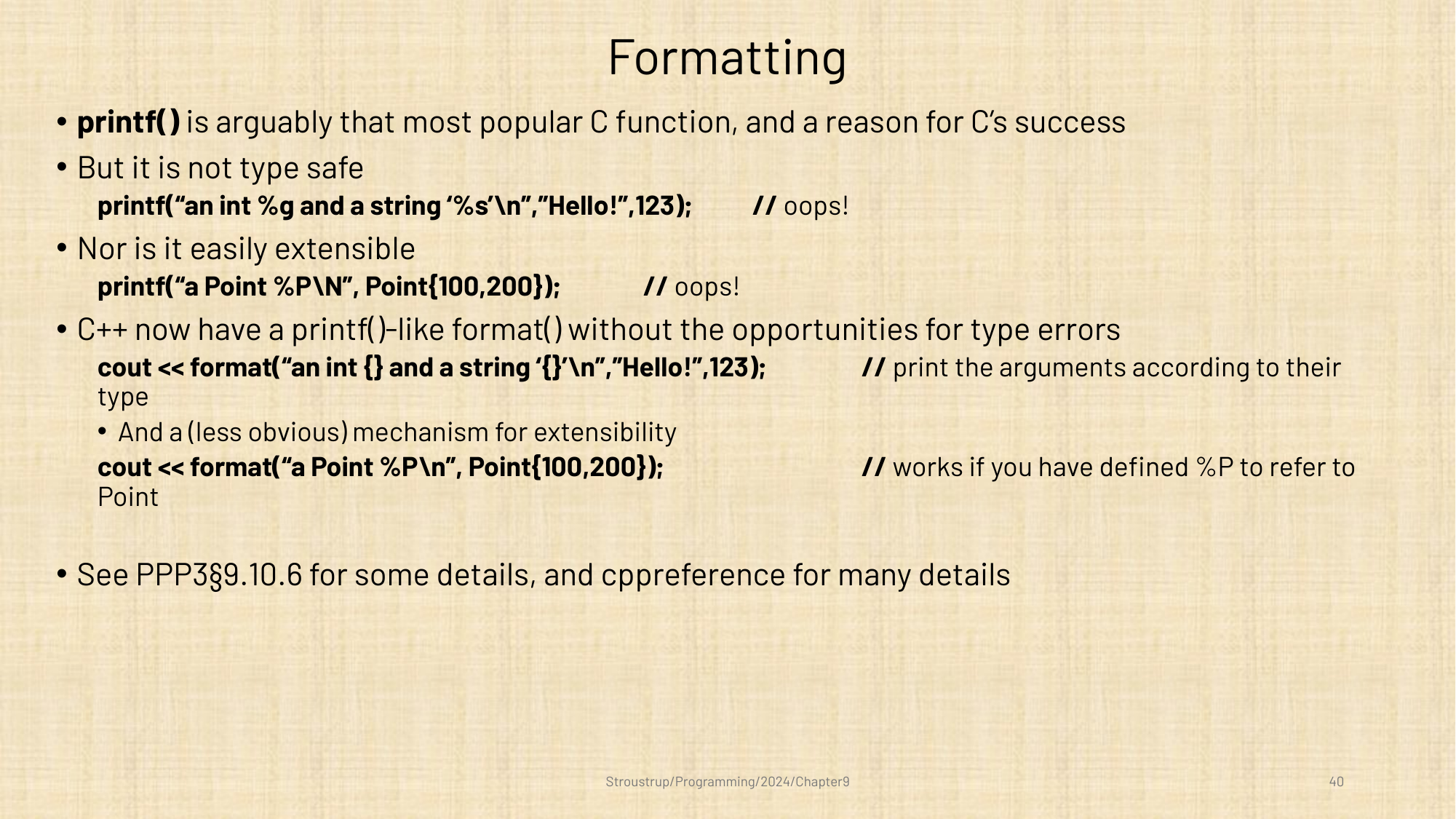

# Formatting
printf() is arguably that most popular C function, and a reason for C’s success
But it is not type safe
printf(“an int %g and a string ‘%s’\n”,”Hello!”,123);	// oops!
Nor is it easily extensible
printf(“a Point %P\N”, Point{100,200});	// oops!
C++ now have a printf()-like format() without the opportunities for type errors
cout << format(“an int {} and a string ‘{}’\n”,”Hello!”,123);	// print the arguments according to their type
And a (less obvious) mechanism for extensibility
cout << format(“a Point %P\n”, Point{100,200});		// works if you have defined %P to refer to Point

See PPP3§9.10.6 for some details, and cppreference for many details

Stroustrup/Programming/2024/Chapter9
40